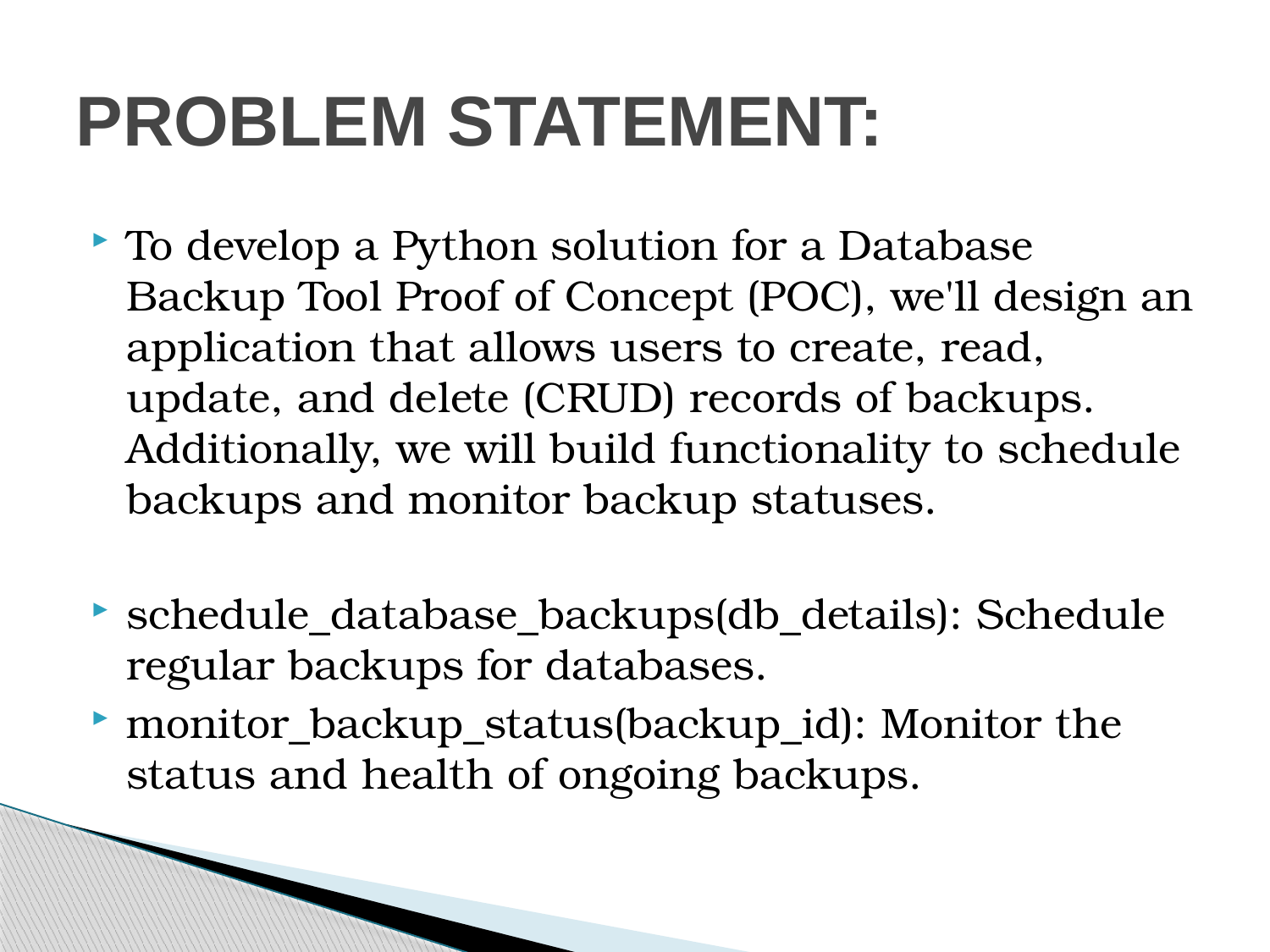

# PROBLEM STATEMENT:
To develop a Python solution for a Database Backup Tool Proof of Concept (POC), we'll design an application that allows users to create, read, update, and delete (CRUD) records of backups. Additionally, we will build functionality to schedule backups and monitor backup statuses.

schedule_database_backups(db_details): Schedule regular backups for databases.
monitor_backup_status(backup_id): Monitor the status and health of ongoing backups.